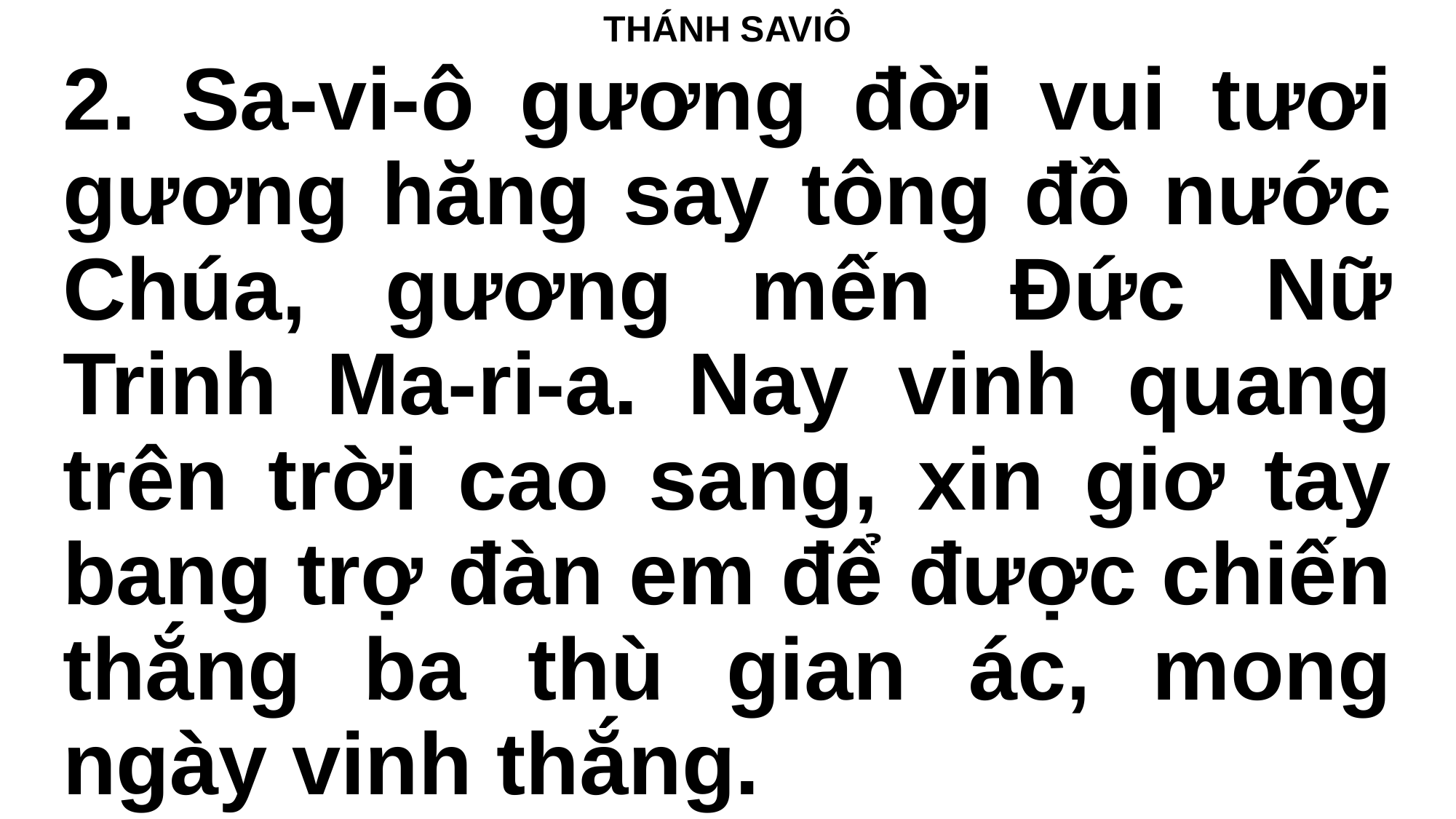

THÁNH SAVIÔ
2. Sa-vi-ô gương đời vui tươi gương hăng say tông đồ nước Chúa, gương mến Đức Nữ Trinh Ma-ri-a. Nay vinh quang trên trời cao sang, xin giơ tay bang trợ đàn em để được chiến thắng ba thù gian ác, mong ngày vinh thắng.